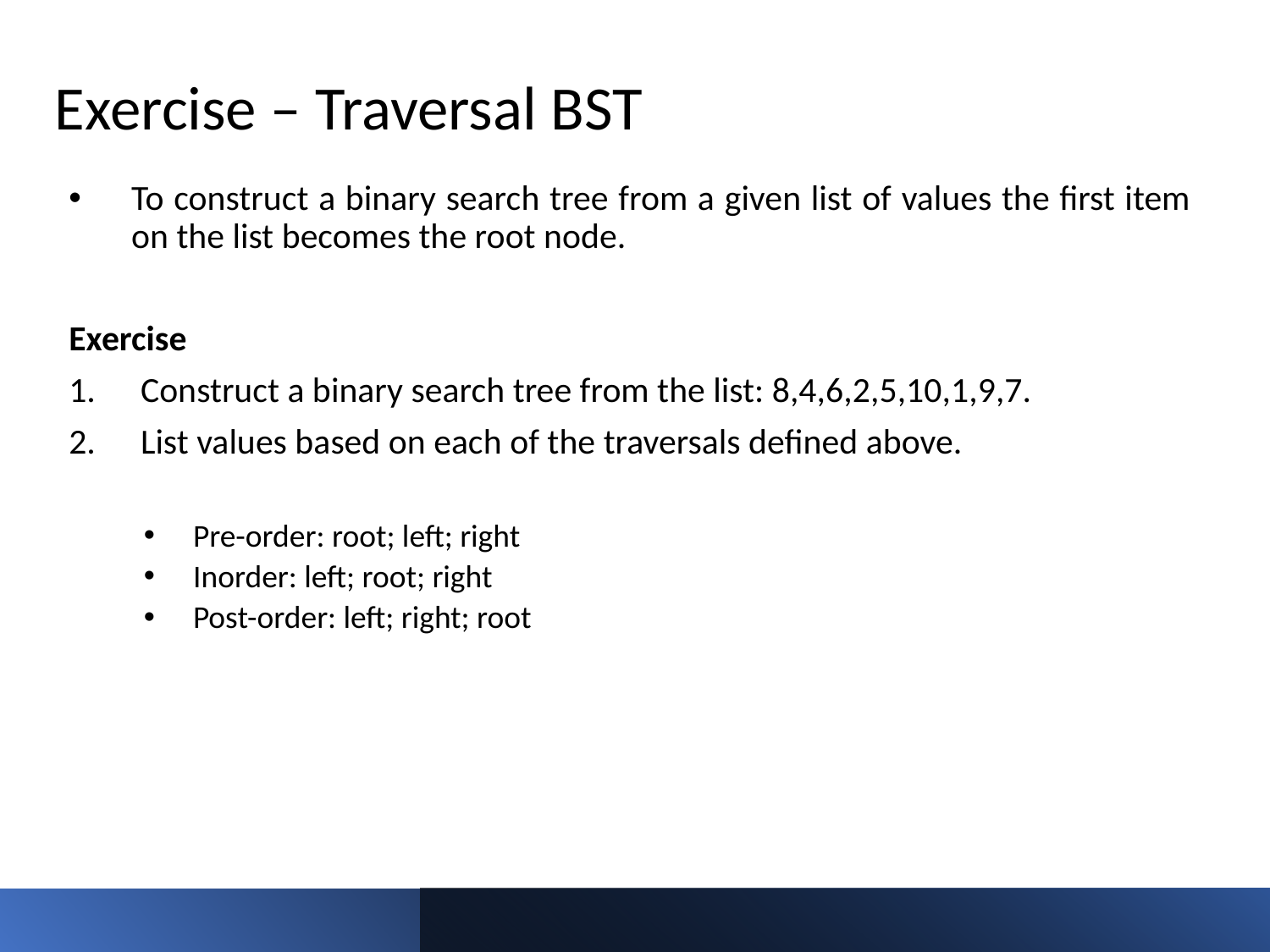

# Exercise – Traversal BST
To construct a binary search tree from a given list of values the first item on the list becomes the root node.

Exercise
Construct a binary search tree from the list: 8,4,6,2,5,10,1,9,7.
List values based on each of the traversals defined above.

Pre-order: root; left; right
Inorder: left; root; right
Post-order: left; right; root